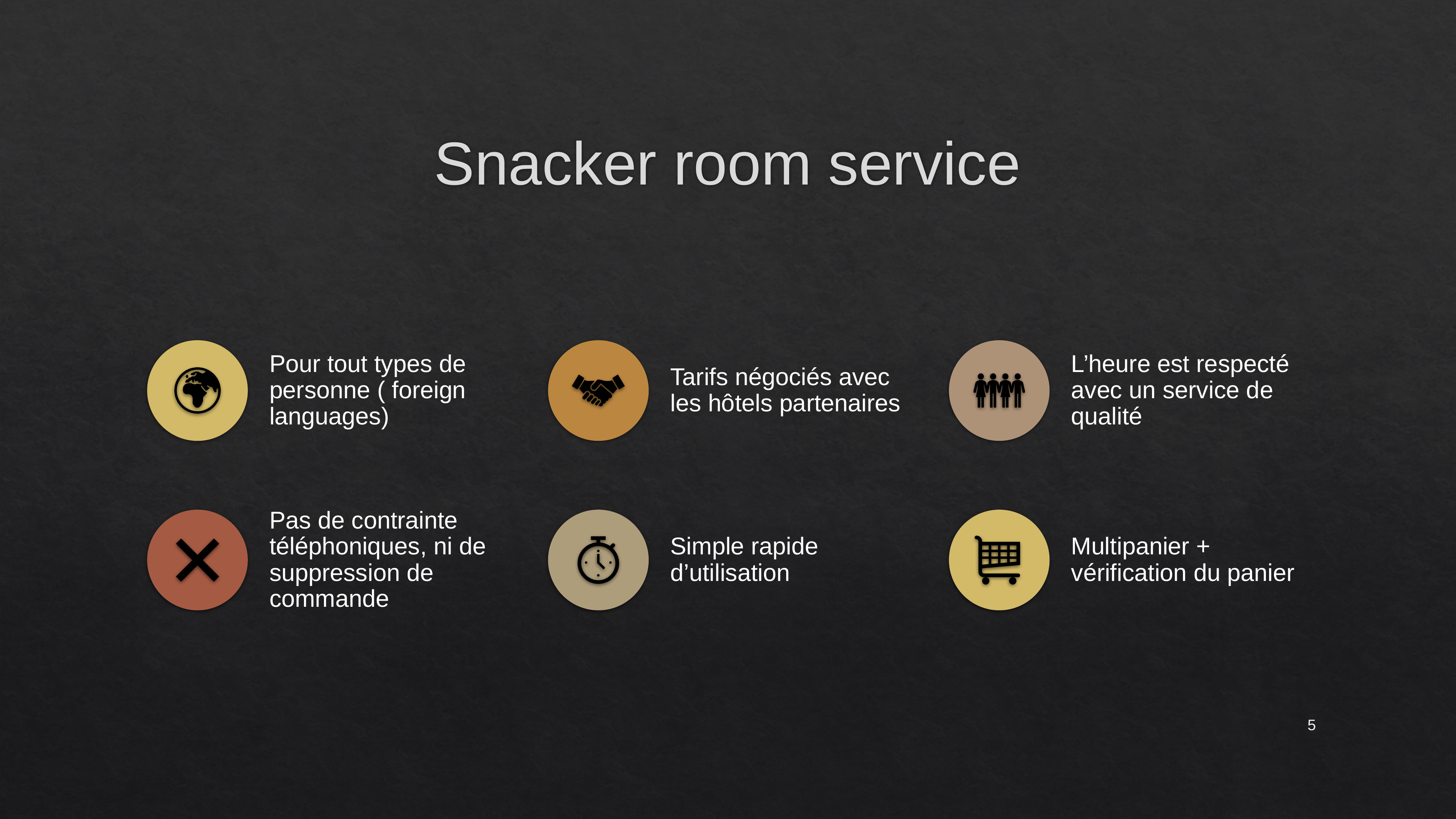

# Snacker room service
Pour tout types de personne ( foreign languages)
Tarifs négociés avec les hôtels partenaires
L’heure est respecté avec un service de qualité
Pas de contrainte téléphoniques, ni de suppression de commande
Simple rapide d’utilisation
Multipanier + vérification du panier

5